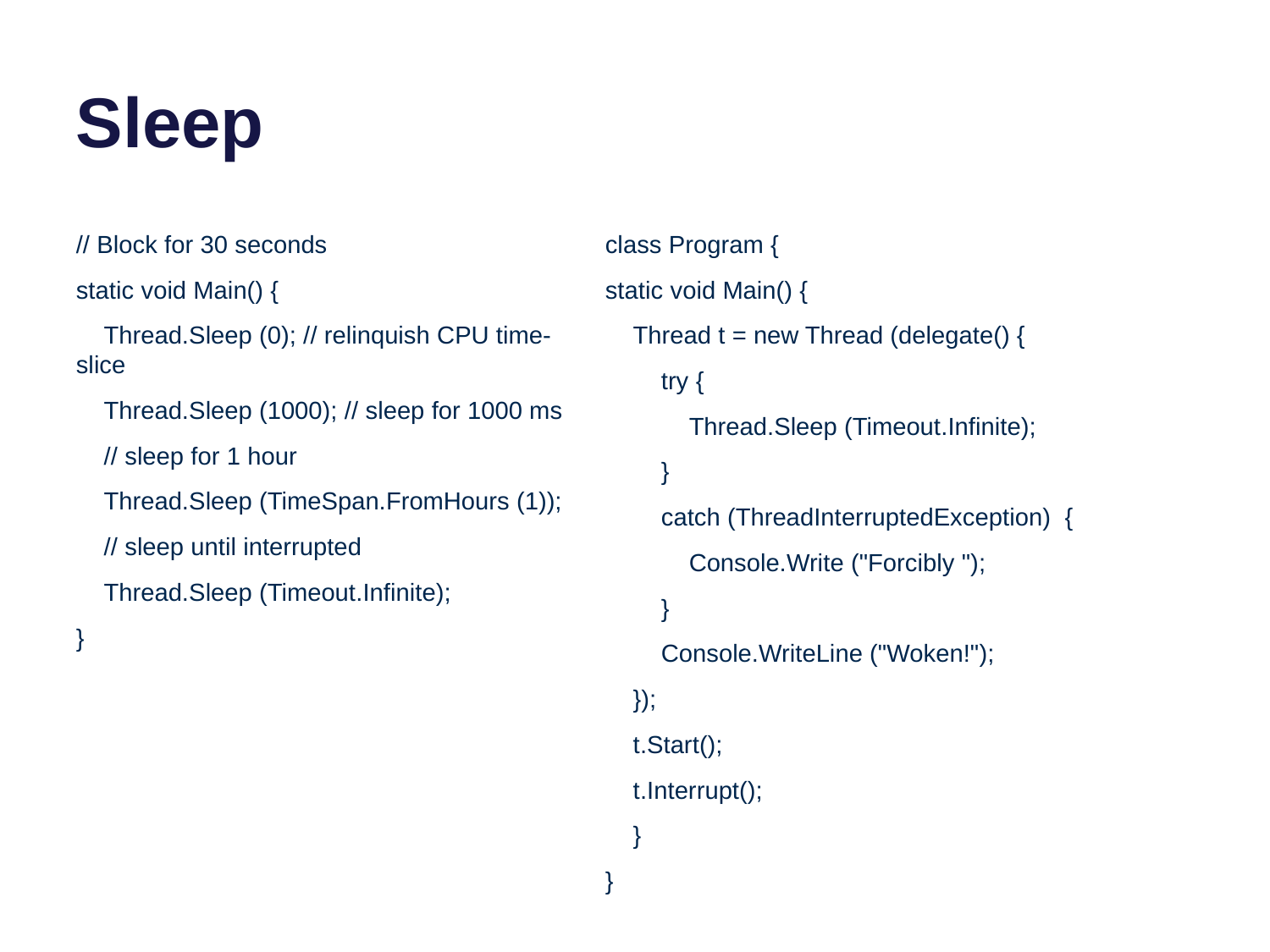

# Sleep
// Block for 30 seconds
static void Main() {
    Thread.Sleep (0); // relinquish CPU time-slice
    Thread.Sleep (1000); // sleep for 1000 ms
    // sleep for 1 hour
    Thread.Sleep (TimeSpan.FromHours (1));
    // sleep until interrupted
    Thread.Sleep (Timeout.Infinite);
}
class Program {
static void Main() {
    Thread t = new Thread (delegate() {
        try {
            Thread.Sleep (Timeout.Infinite);
        }
        catch (ThreadInterruptedException)  {
            Console.Write ("Forcibly ");
        }
        Console.WriteLine ("Woken!");
    });
    t.Start();
    t.Interrupt();
    }
}